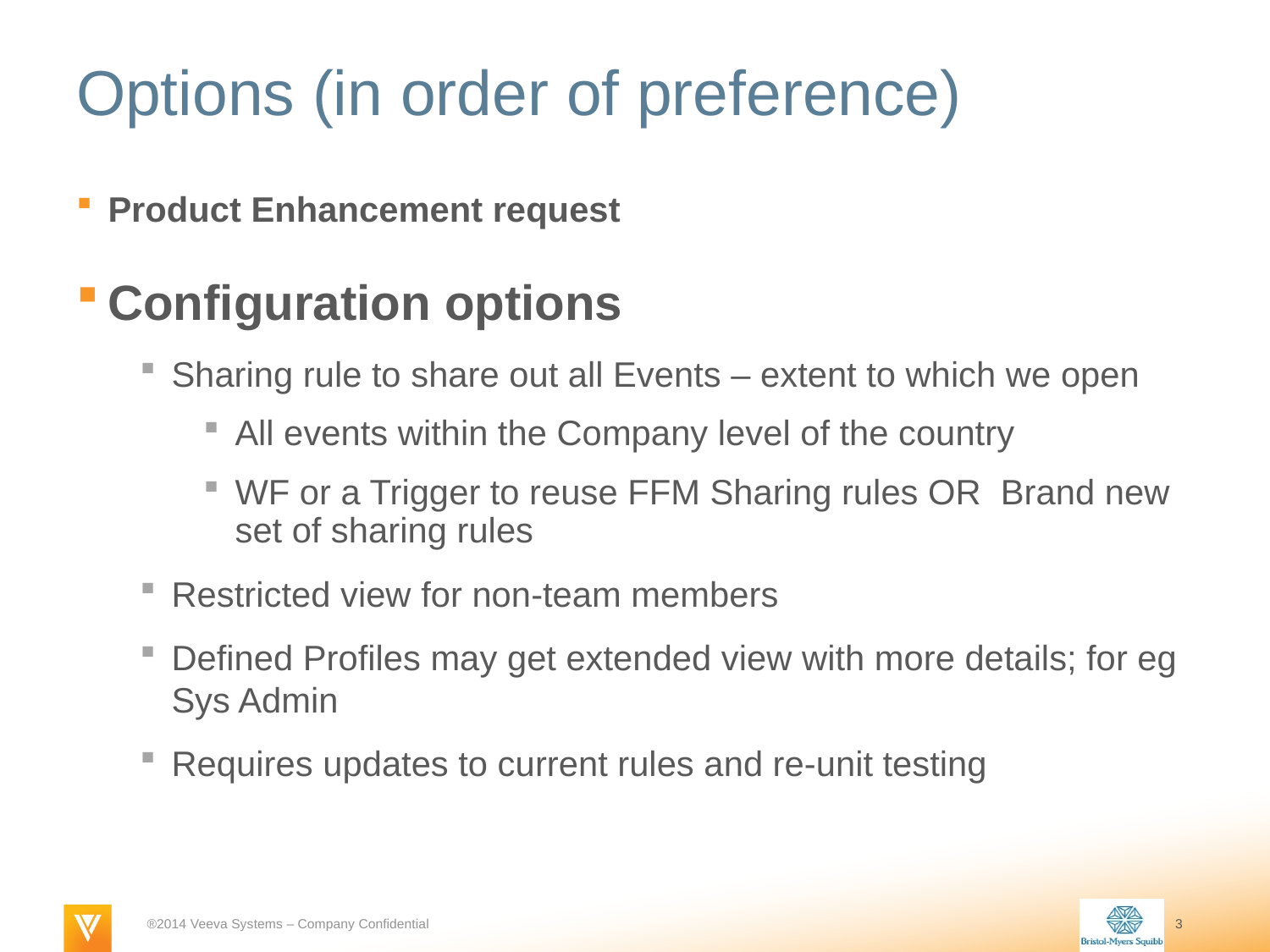

# Options (in order of preference)
Product Enhancement request
Configuration options
Sharing rule to share out all Events – extent to which we open
All events within the Company level of the country
WF or a Trigger to reuse FFM Sharing rules OR  Brand new set of sharing rules
Restricted view for non-team members
Defined Profiles may get extended view with more details; for eg Sys Admin
Requires updates to current rules and re-unit testing